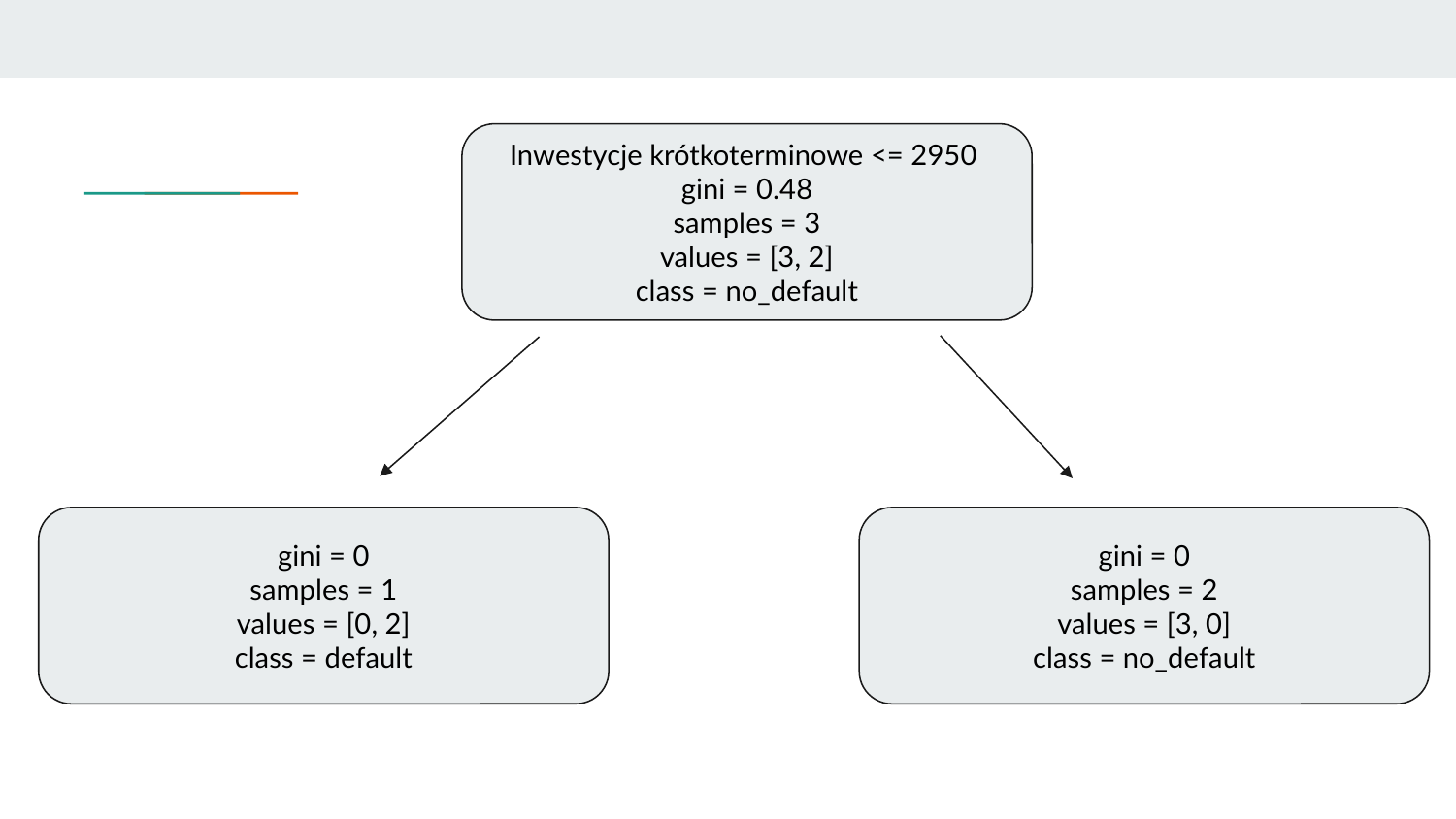

Inwestycje krótkoterminowe <= 2950
gini = 0.48
samples = 3
values = [3, 2]
class = no_default
gini = 0
samples = 1
values = [0, 2]
class = default
gini = 0
samples = 2
values = [3, 0]
class = no_default